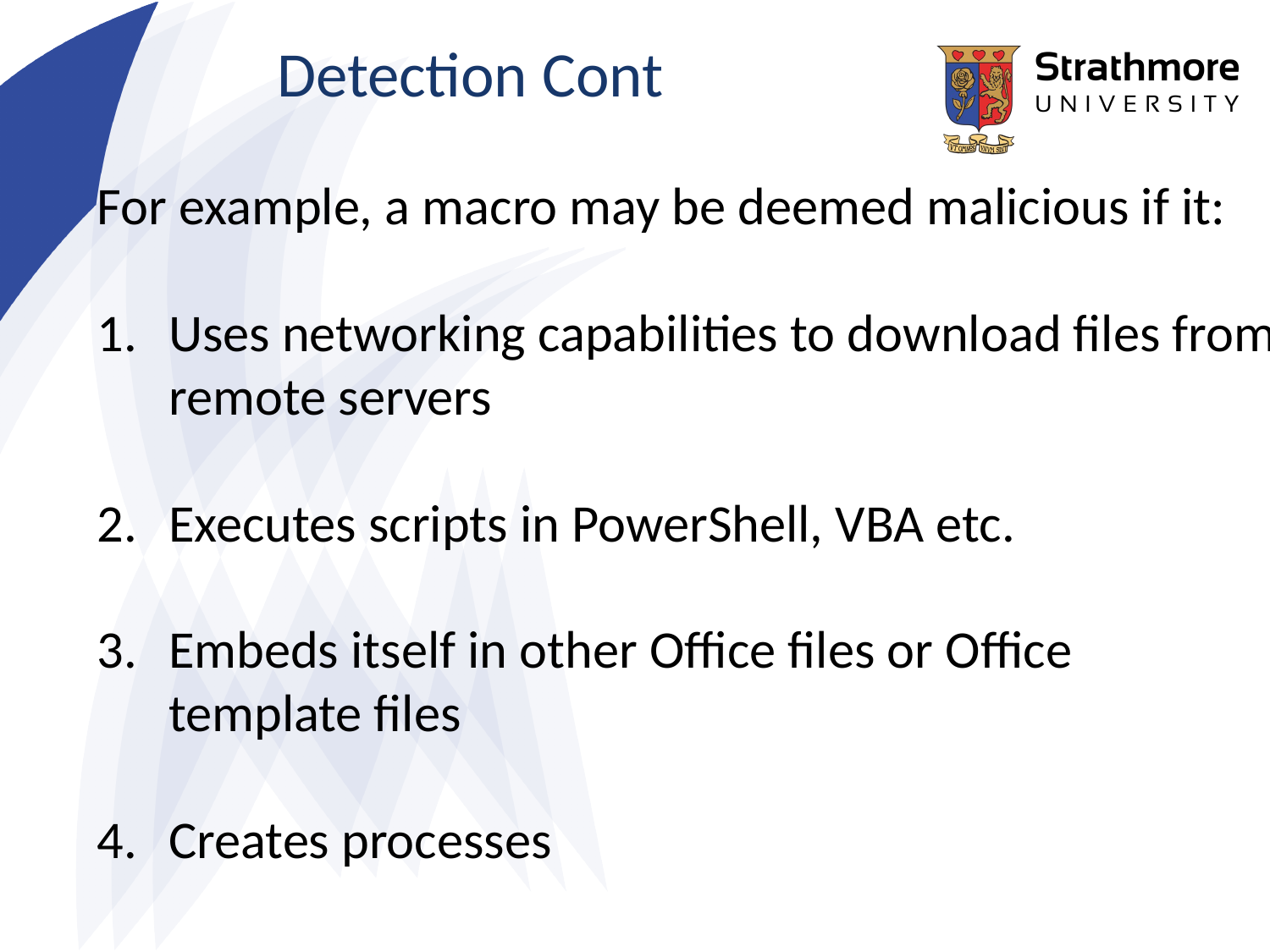

# Detection Cont
For example, a macro may be deemed malicious if it:

Uses networking capabilities to download files from remote servers

Executes scripts in PowerShell, VBA etc.

Embeds itself in other Office files or Office template files

Creates processes